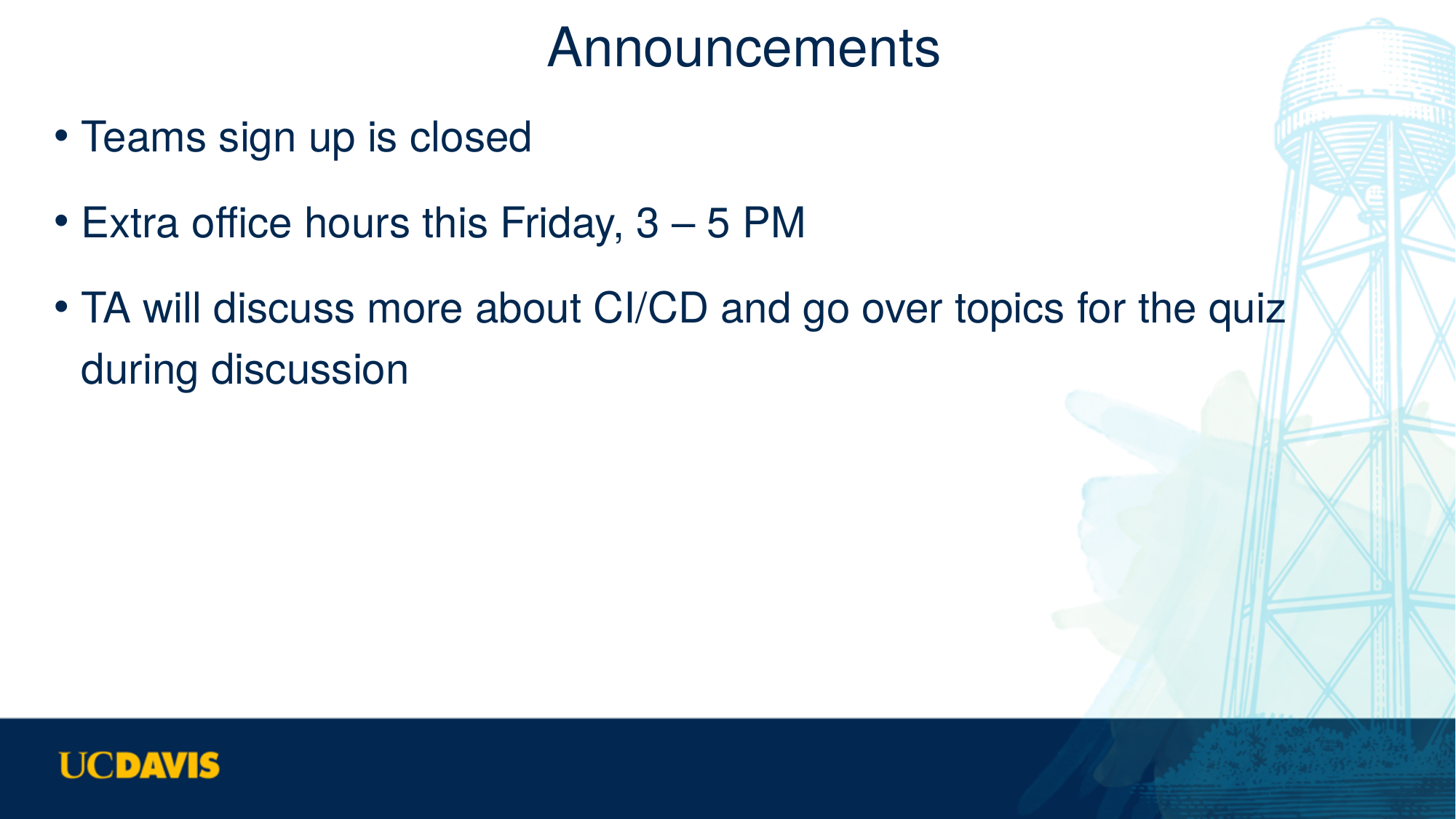

# Announcements
Teams sign up is closed
Extra office hours this Friday, 3 – 5 PM
TA will discuss more about CI/CD and go over topics for the quiz during discussion